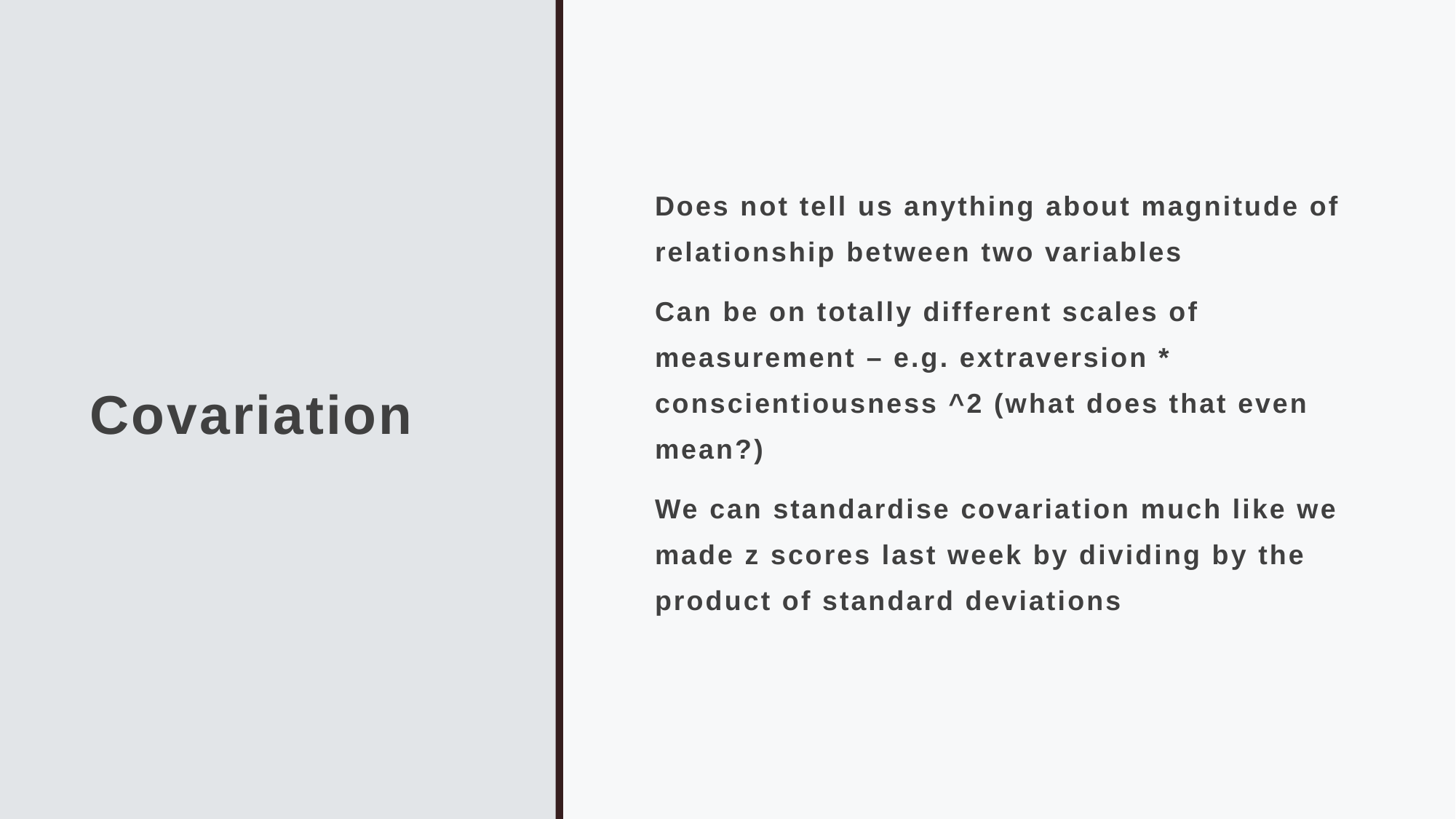

# Covariation
Does not tell us anything about magnitude of relationship between two variables
Can be on totally different scales of measurement – e.g. extraversion * conscientiousness ^2 (what does that even mean?)
We can standardise covariation much like we made z scores last week by dividing by the product of standard deviations